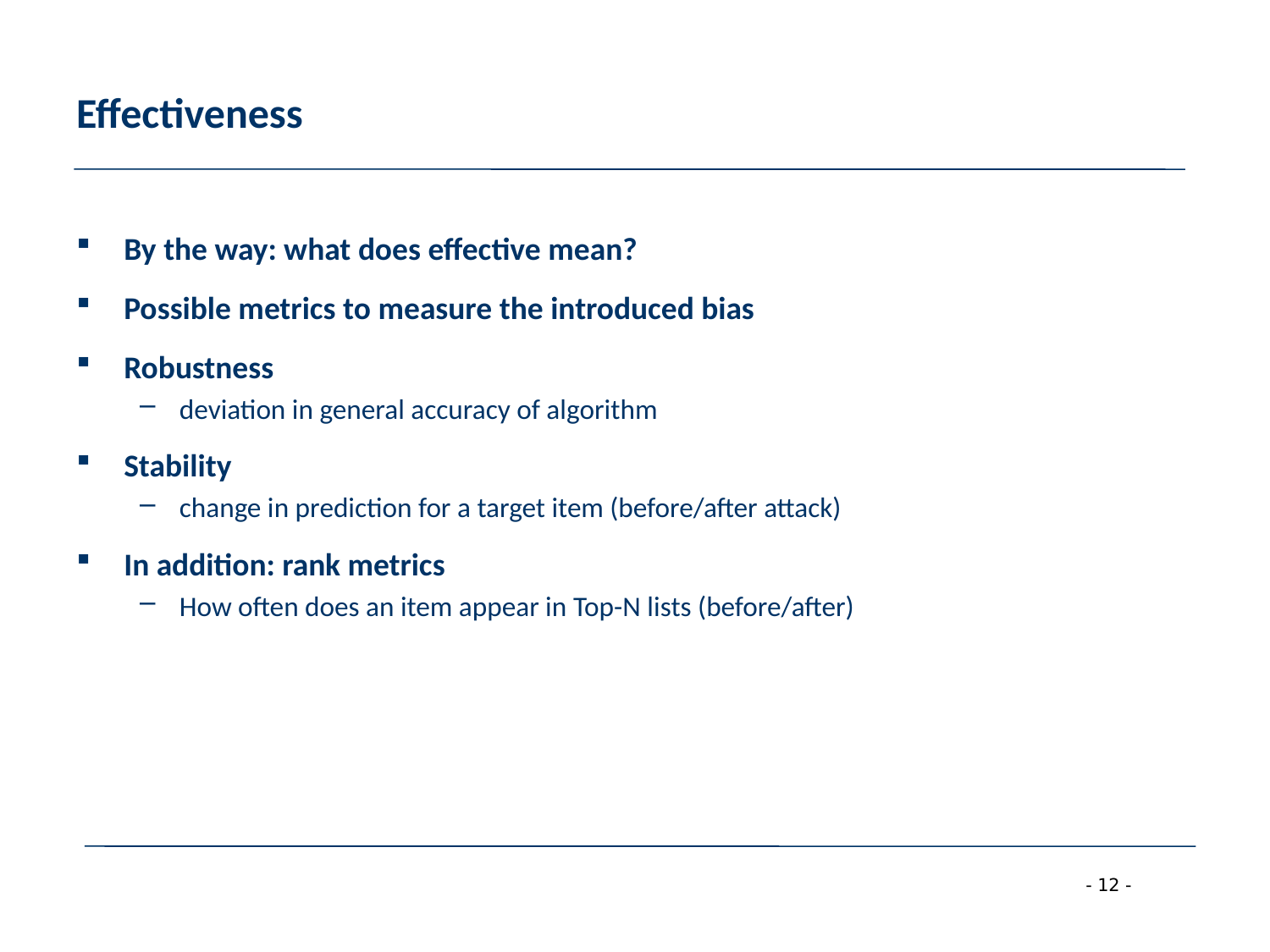

# Effectiveness
By the way: what does effective mean?
Possible metrics to measure the introduced bias
Robustness
deviation in general accuracy of algorithm
Stability
change in prediction for a target item (before/after attack)
In addition: rank metrics
How often does an item appear in Top-N lists (before/after)